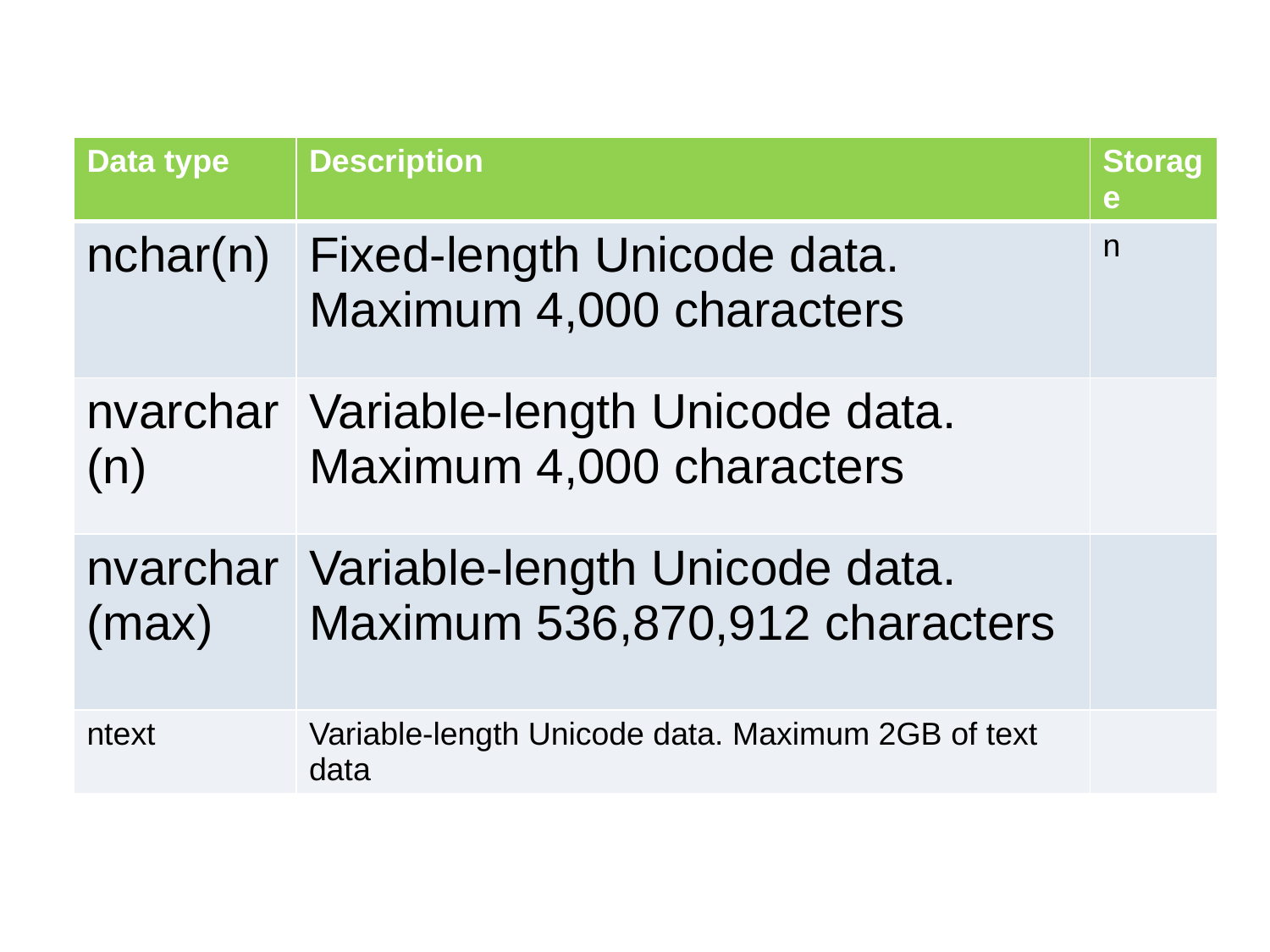

| Data type | Description | Storage |
| --- | --- | --- |
| nchar(n) | Fixed-length Unicode data. Maximum 4,000 characters | n |
| nvarchar(n) | Variable-length Unicode data. Maximum 4,000 characters |  |
| nvarchar(max) | Variable-length Unicode data. Maximum 536,870,912 characters |  |
| ntext | Variable-length Unicode data. Maximum 2GB of text data |  |